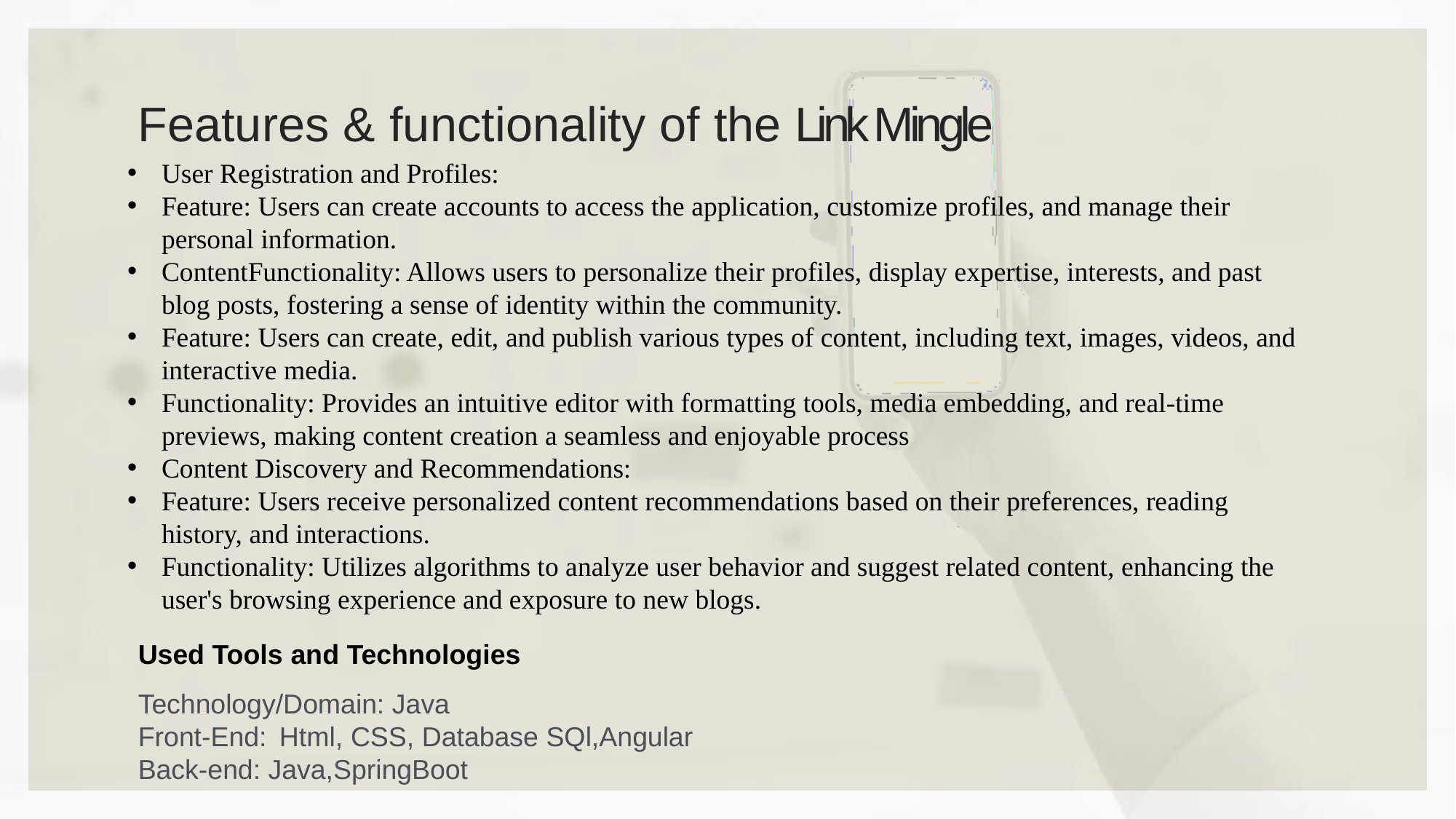

# Features & functionality of the Link Mingle
User Registration and Profiles:
Feature: Users can create accounts to access the application, customize profiles, and manage their personal information.
ContentFunctionality: Allows users to personalize their profiles, display expertise, interests, and past blog posts, fostering a sense of identity within the community.
Feature: Users can create, edit, and publish various types of content, including text, images, videos, and interactive media.
Functionality: Provides an intuitive editor with formatting tools, media embedding, and real-time previews, making content creation a seamless and enjoyable process
Content Discovery and Recommendations:
Feature: Users receive personalized content recommendations based on their preferences, reading history, and interactions.
Functionality: Utilizes algorithms to analyze user behavior and suggest related content, enhancing the user's browsing experience and exposure to new blogs.
Used Tools and Technologies
Technology/Domain: Java
Front-End: Html, CSS, Database SQl,Angular
Back-end: Java,SpringBoot